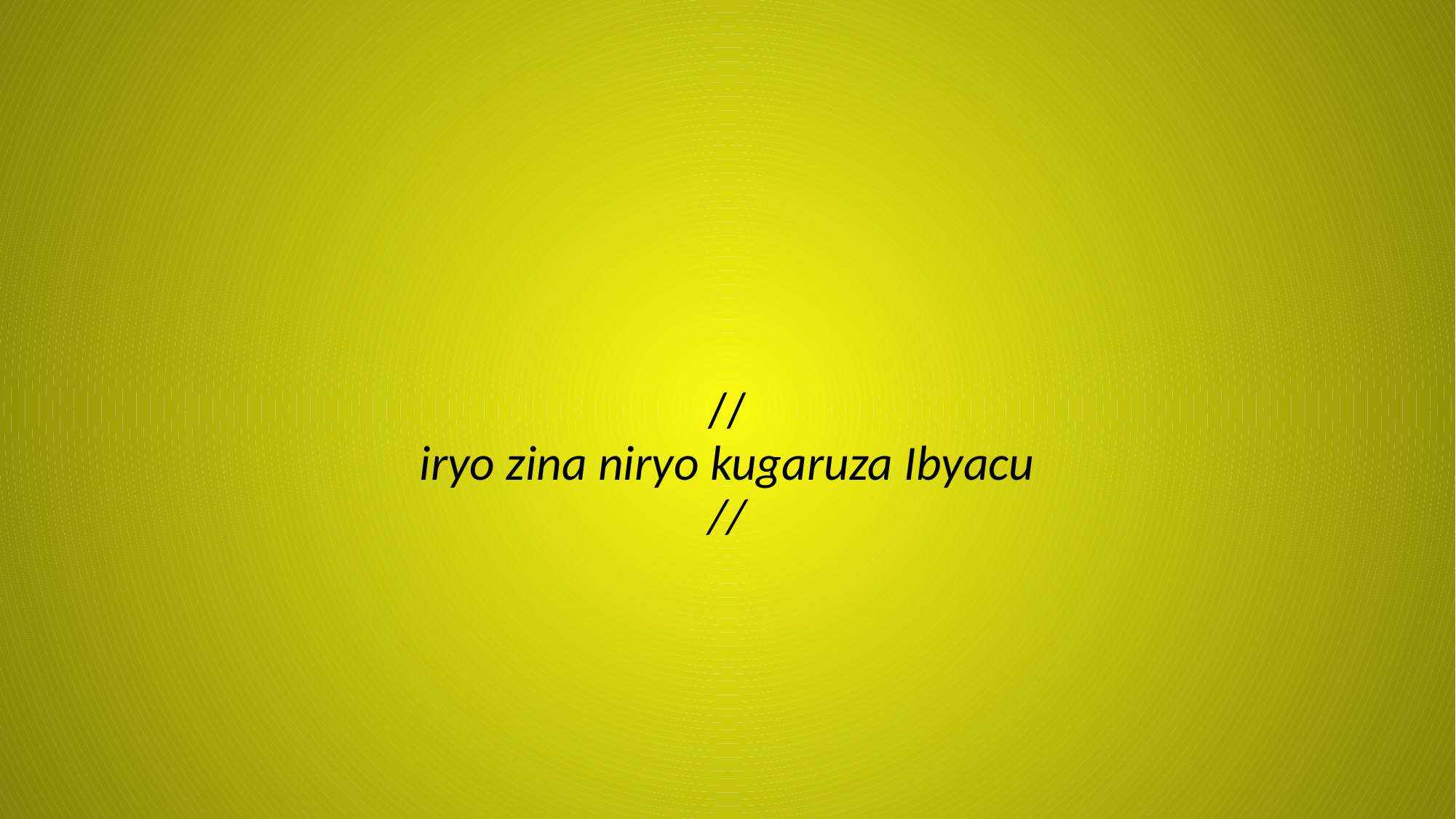

# // iryo zina niryo kugaruza Ibyacu //